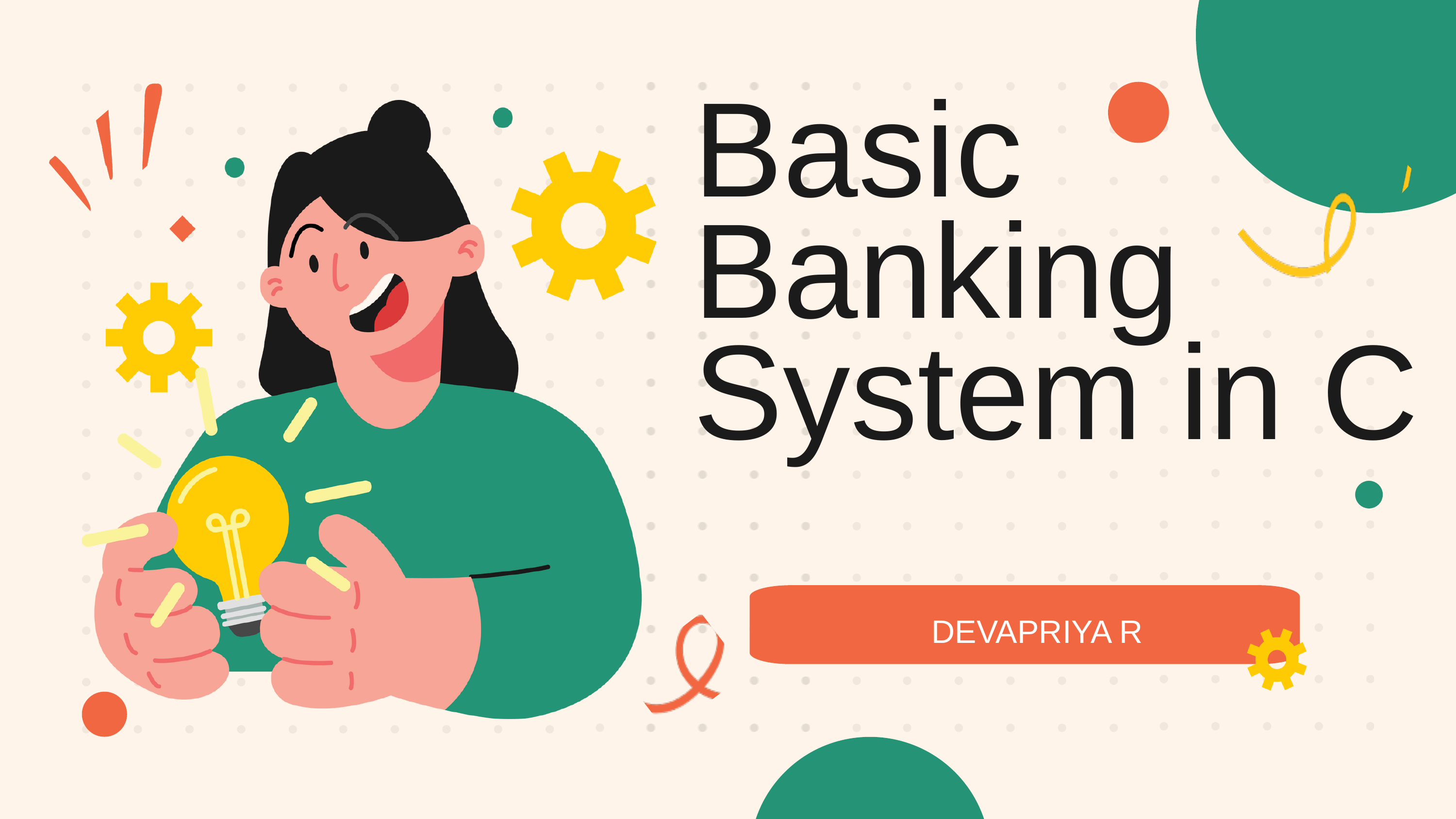

Basic Banking System in C

DEVAPRIYA R